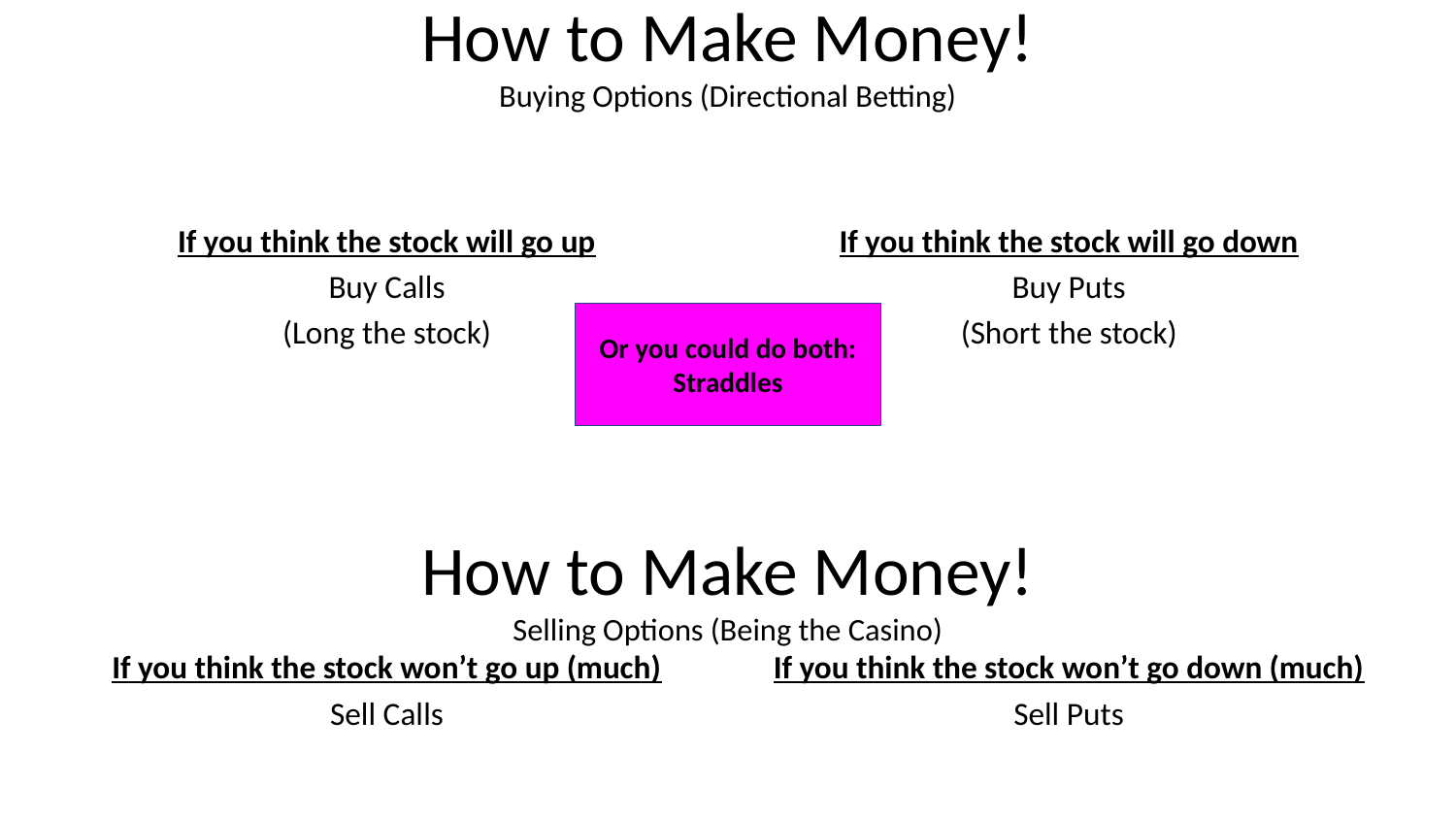

# How to Make Money!
Buying Options (Directional Betting)
If you think the stock will go up
Buy Calls
(Long the stock)
If you think the stock will go down
Buy Puts
(Short the stock)
Or you could do both:
Straddles
How to Make Money!
Selling Options (Being the Casino)
If you think the stock won’t go up (much)
Sell Calls

If you think the stock won’t go down (much)
Sell Puts